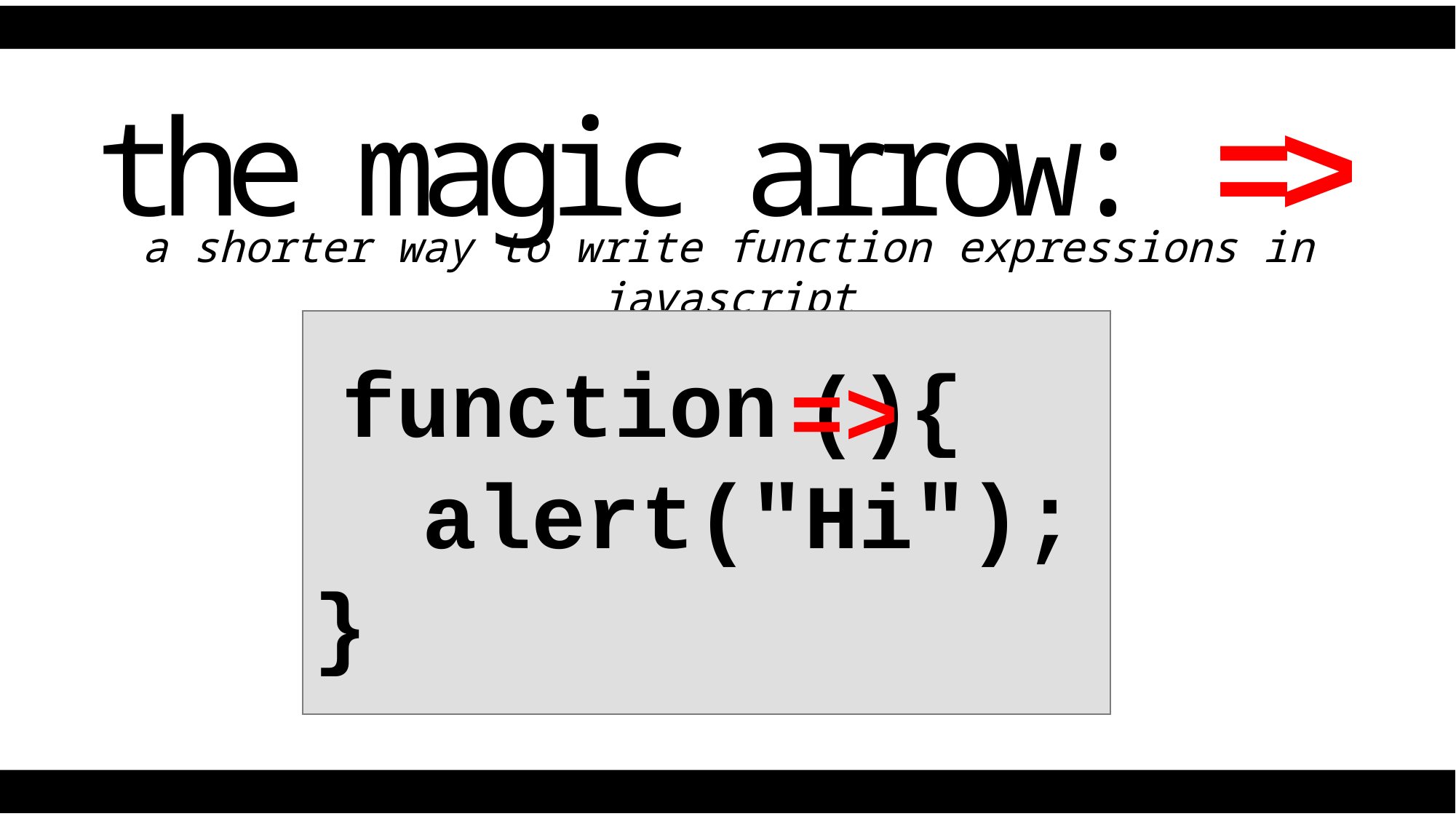

the magic arrow: =>

a shorter way to write function expressions in javascript
function

            {
  alert("Hi");
}
         ()

         =>